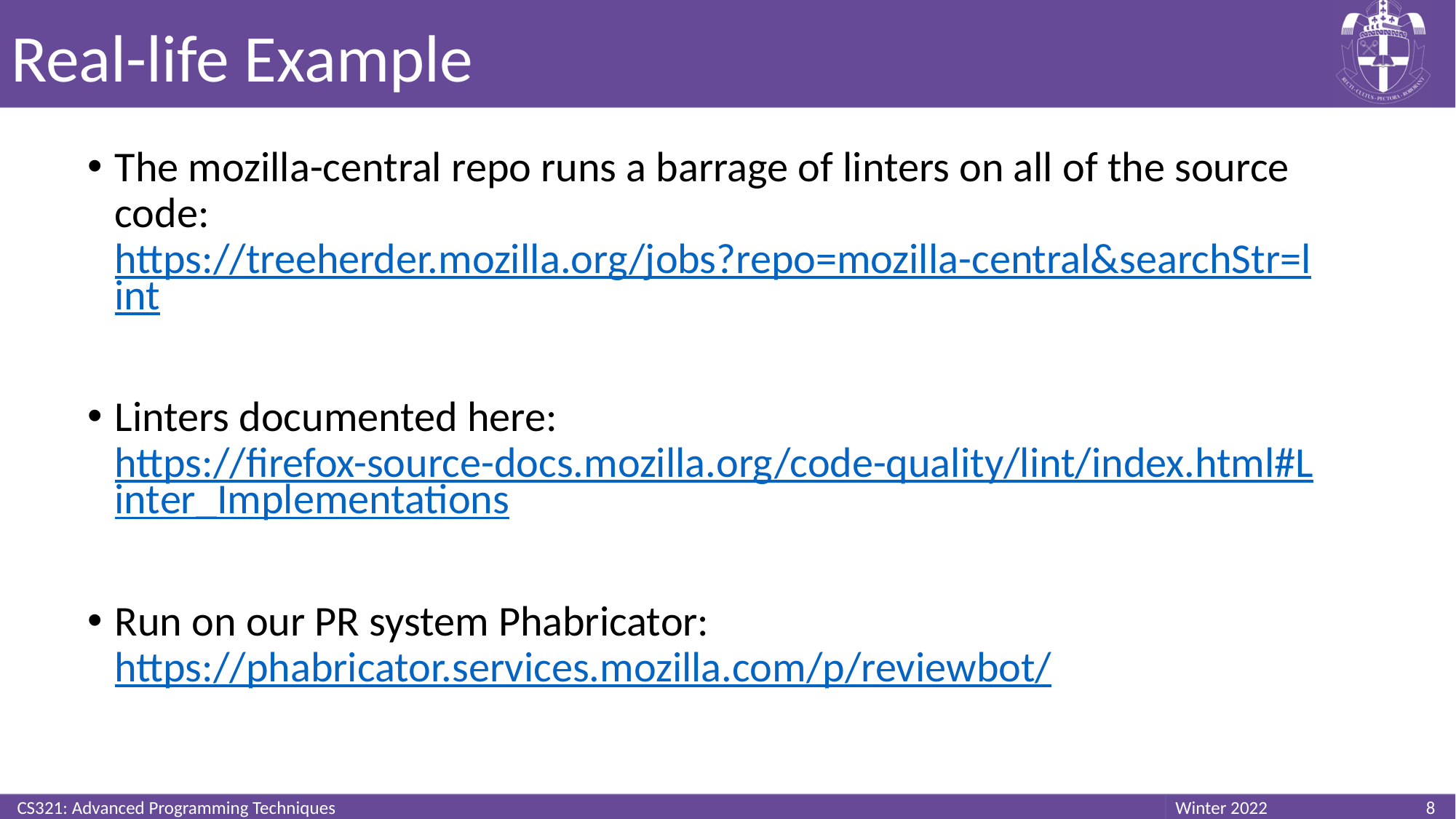

# Real-life Example
The mozilla-central repo runs a barrage of linters on all of the source code: https://treeherder.mozilla.org/jobs?repo=mozilla-central&searchStr=lint

Linters documented here:
https://firefox-source-docs.mozilla.org/code-quality/lint/index.html#Linter_Implementations

Run on our PR system Phabricator: https://phabricator.services.mozilla.com/p/reviewbot/

CS321: Advanced Programming Techniques
8
Winter 2022